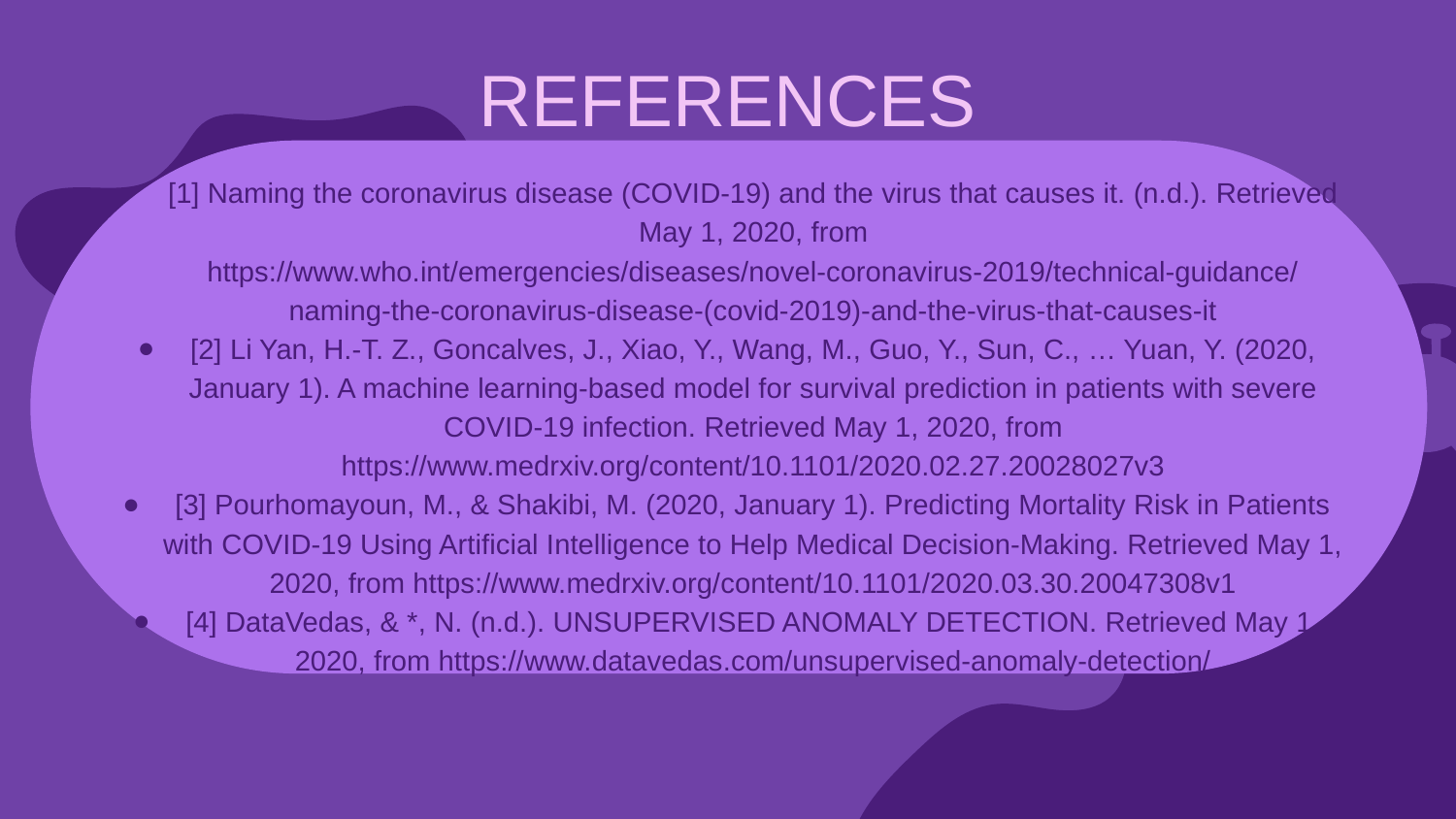

# REFERENCES
[1] Naming the coronavirus disease (COVID-19) and the virus that causes it. (n.d.). Retrieved May 1, 2020, from https://www.who.int/emergencies/diseases/novel-coronavirus-2019/technical-guidance/naming-the-coronavirus-disease-(covid-2019)-and-the-virus-that-causes-it
[2] Li Yan, H.-T. Z., Goncalves, J., Xiao, Y., Wang, M., Guo, Y., Sun, C., … Yuan, Y. (2020, January 1). A machine learning-based model for survival prediction in patients with severe COVID-19 infection. Retrieved May 1, 2020, from https://www.medrxiv.org/content/10.1101/2020.02.27.20028027v3
[3] Pourhomayoun, M., & Shakibi, M. (2020, January 1). Predicting Mortality Risk in Patients with COVID-19 Using Artificial Intelligence to Help Medical Decision-Making. Retrieved May 1, 2020, from https://www.medrxiv.org/content/10.1101/2020.03.30.20047308v1
[4] DataVedas, & *, N. (n.d.). UNSUPERVISED ANOMALY DETECTION. Retrieved May 1, 2020, from https://www.datavedas.com/unsupervised-anomaly-detection/